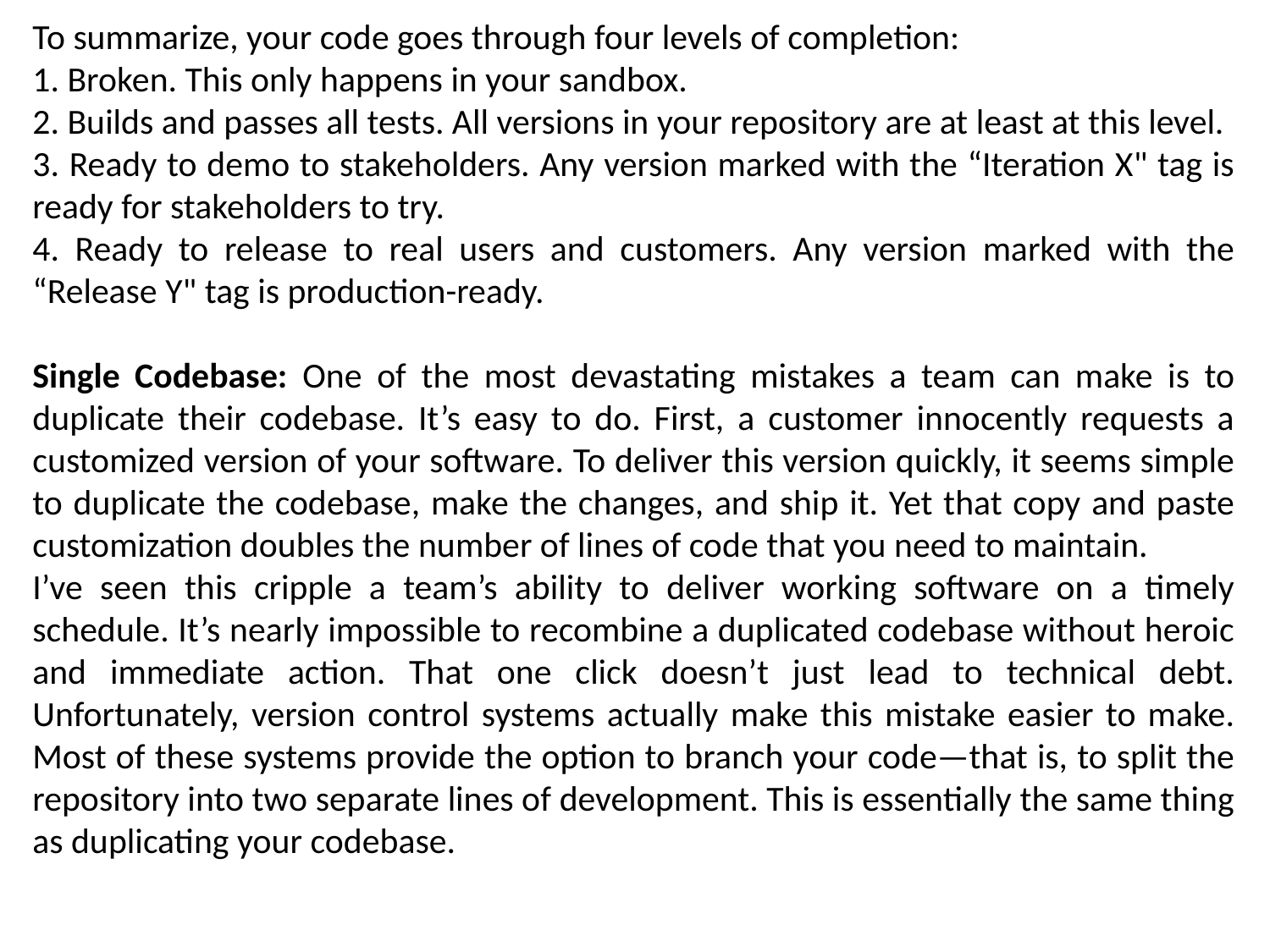

To summarize, your code goes through four levels of completion:
1. Broken. This only happens in your sandbox.
2. Builds and passes all tests. All versions in your repository are at least at this level.
3. Ready to demo to stakeholders. Any version marked with the “Iteration X" tag is ready for stakeholders to try.
4. Ready to release to real users and customers. Any version marked with the “Release Y" tag is production-ready.

Single Codebase: One of the most devastating mistakes a team can make is to duplicate their codebase. It’s easy to do. First, a customer innocently requests a customized version of your software. To deliver this version quickly, it seems simple to duplicate the codebase, make the changes, and ship it. Yet that copy and paste customization doubles the number of lines of code that you need to maintain.
I’ve seen this cripple a team’s ability to deliver working software on a timely schedule. It’s nearly impossible to recombine a duplicated codebase without heroic and immediate action. That one click doesn’t just lead to technical debt. Unfortunately, version control systems actually make this mistake easier to make. Most of these systems provide the option to branch your code—that is, to split the repository into two separate lines of development. This is essentially the same thing as duplicating your codebase.